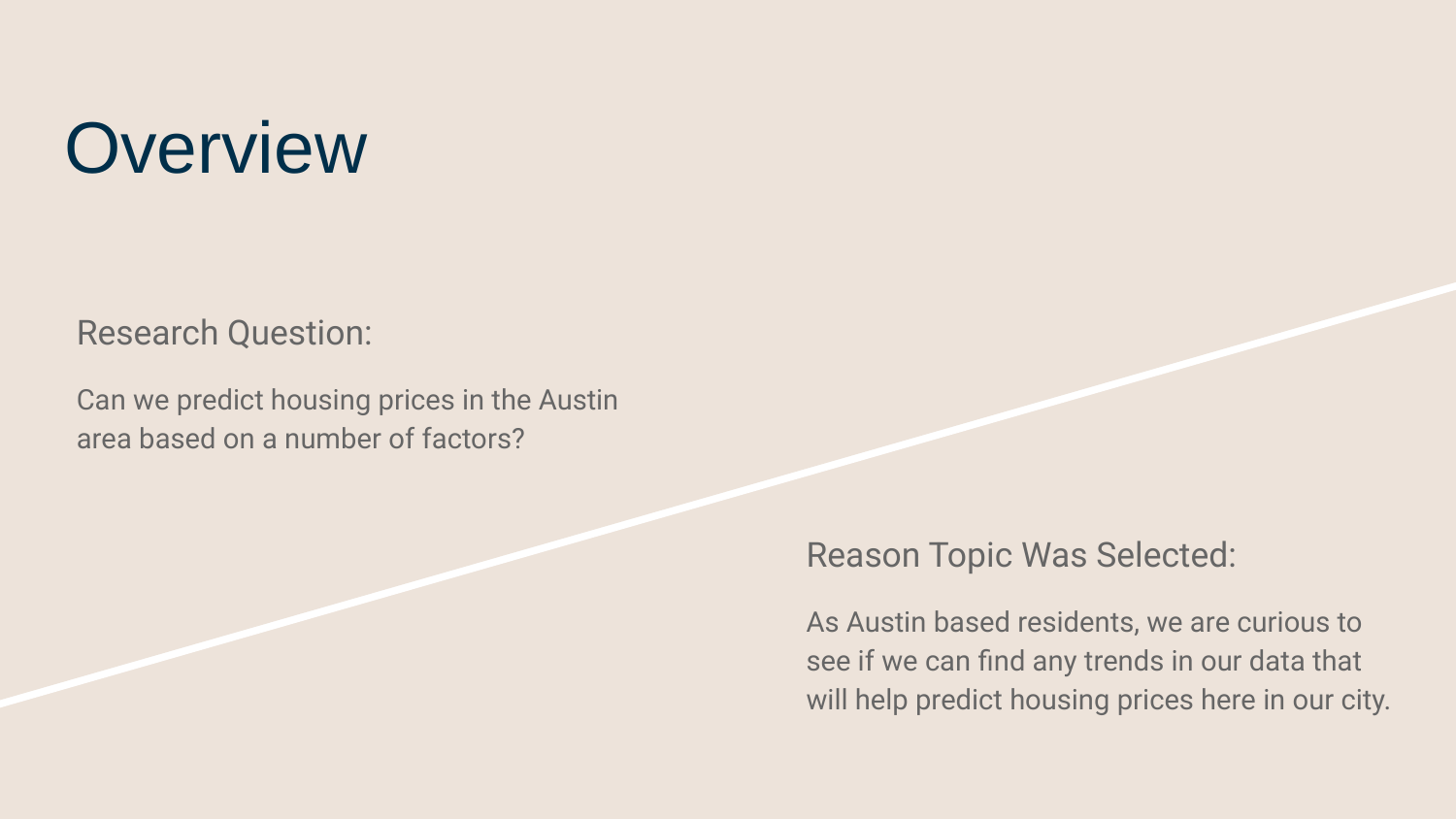

# Overview
Research Question:
Can we predict housing prices in the Austin area based on a number of factors?

Reason Topic Was Selected:
As Austin based residents, we are curious to see if we can find any trends in our data that will help predict housing prices here in our city.